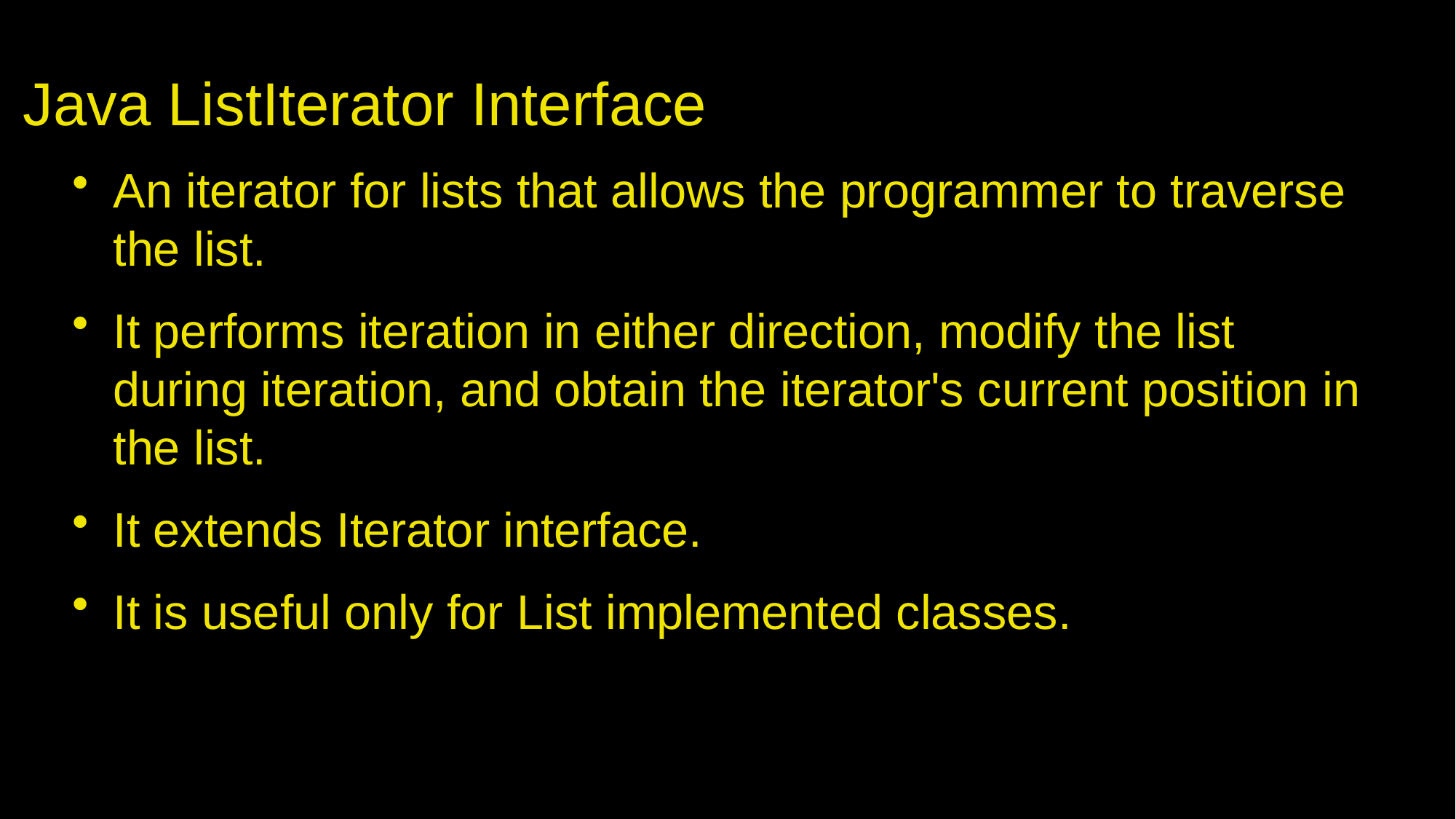

# Java ListIterator Interface
An iterator for lists that allows the programmer to traverse the list.
It performs iteration in either direction, modify the list during iteration, and obtain the iterator's current position in the list.
It extends Iterator interface.
It is useful only for List implemented classes.